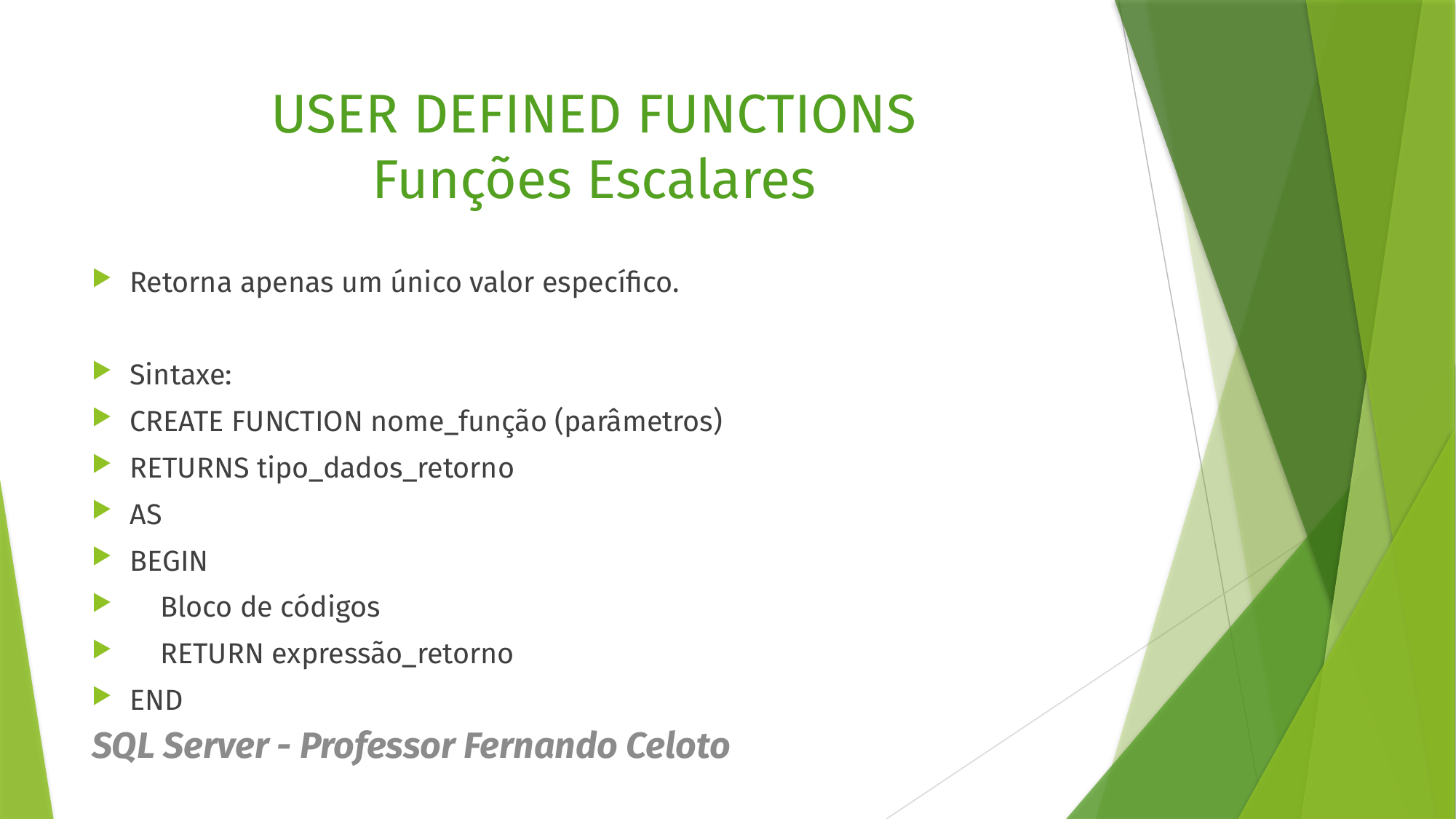

# USER DEFINED FUNCTIONS Funções Escalares
Retorna apenas um único valor específico.

Sintaxe:
CREATE FUNCTION nome_função (parâmetros)
RETURNS tipo_dados_retorno
AS
BEGIN
    Bloco de códigos
    RETURN expressão_retorno
END

SQL Server - Professor Fernando Celoto